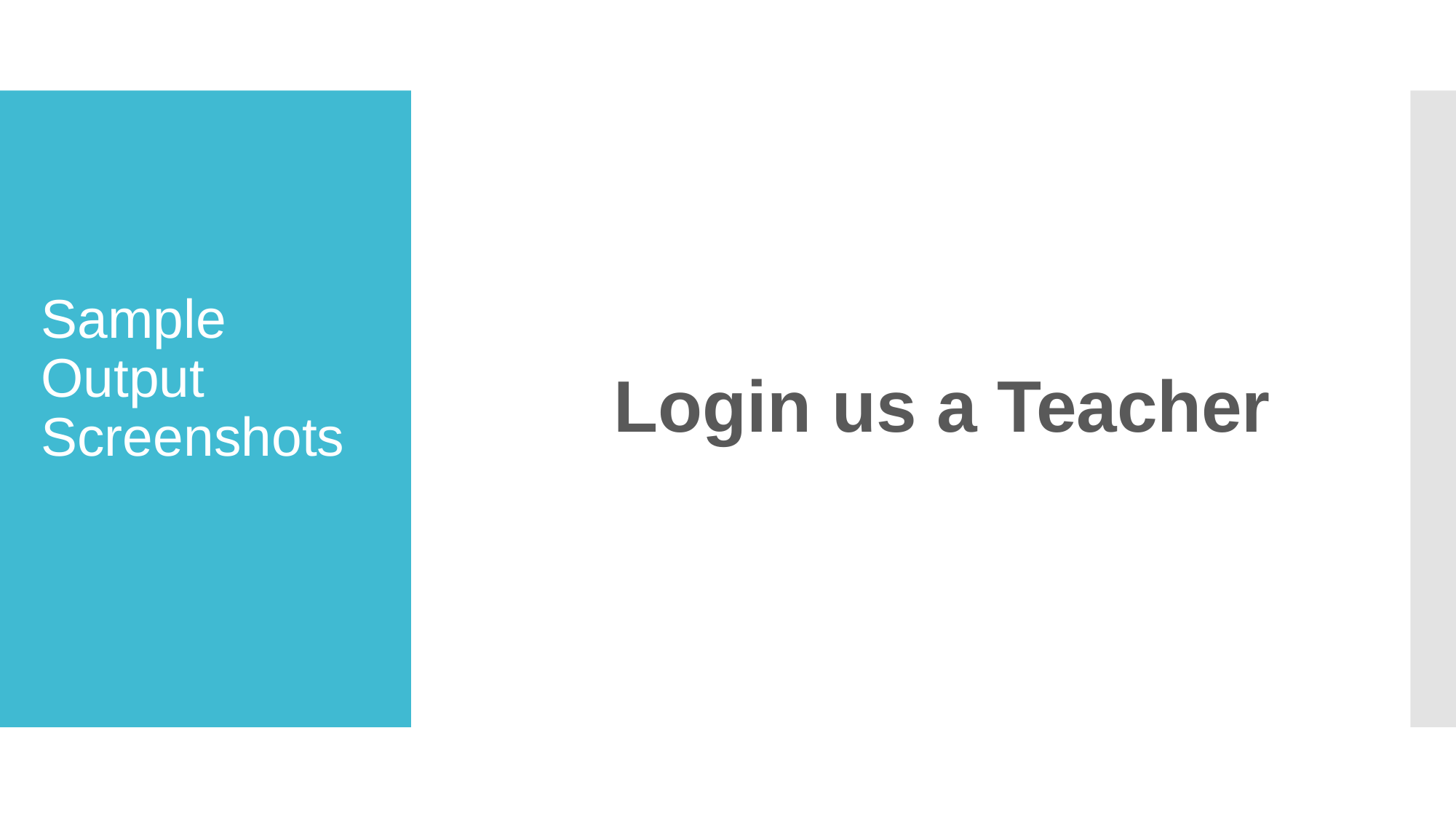

Login us a Teacher
# Sample Output Screenshots